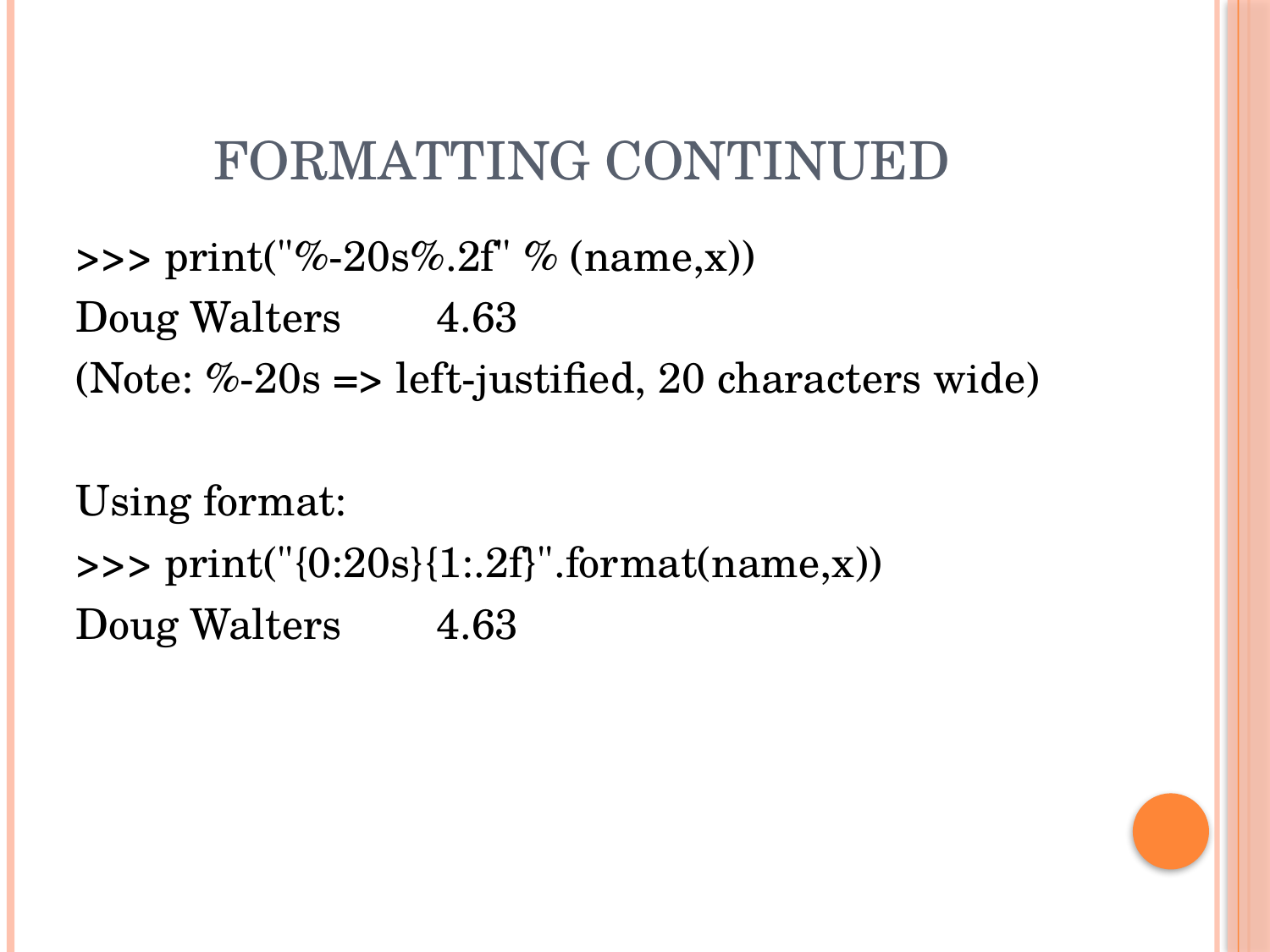

# Formatting Continued
>>> print("%-20s%.2f" % (name,x))
Doug Walters        4.63
(Note: %-20s => left-justified, 20 characters wide)

Using format:
>>> print("{0:20s}{1:.2f}".format(name,x))
Doug Walters        4.63